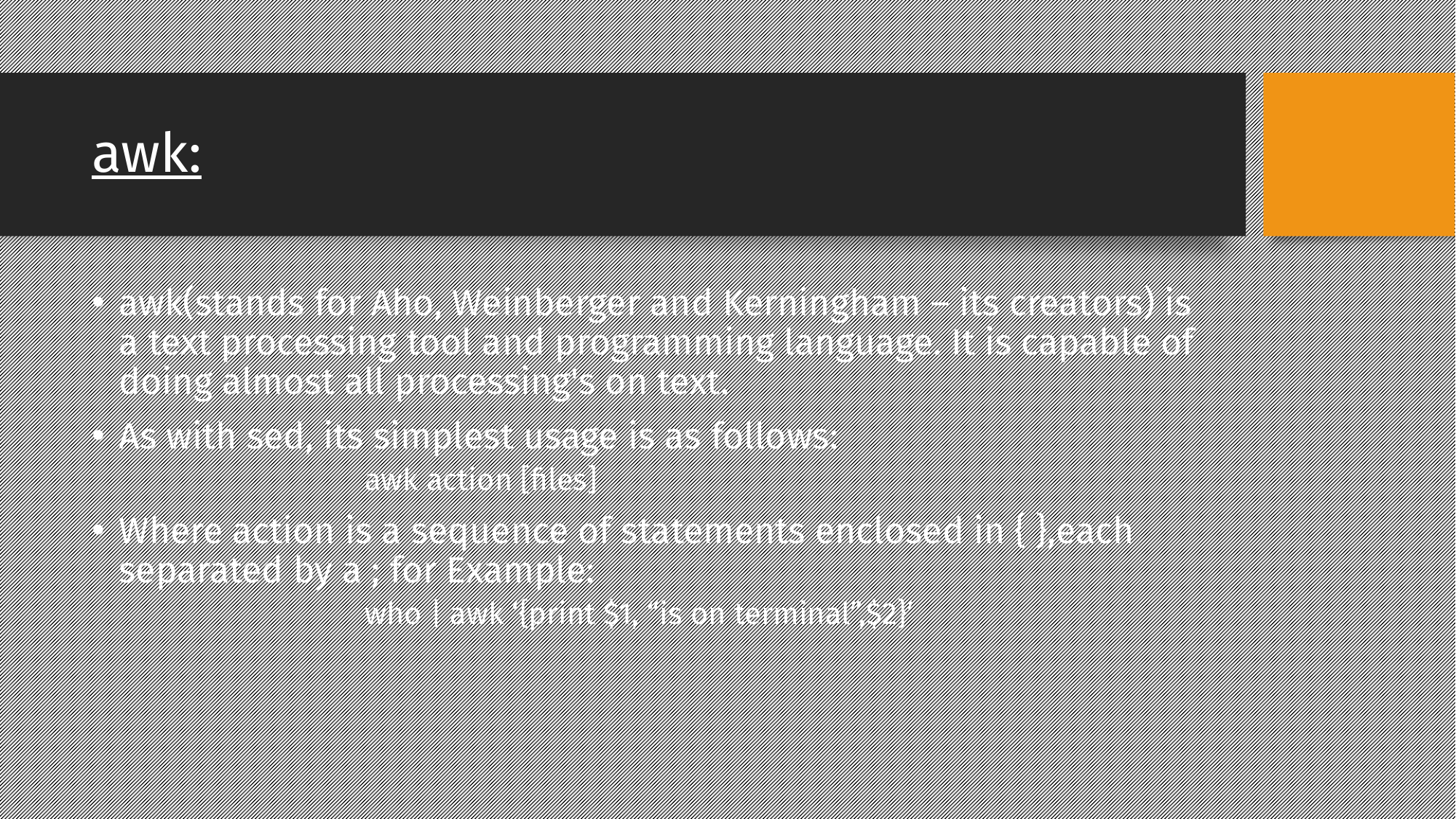

awk:
awk(stands for Aho, Weinberger and Kerningham – its creators) is a text processing tool and programming language. It is capable of doing almost all processing's on text.
As with sed, its simplest usage is as follows:
		awk action [files]
Where action is a sequence of statements enclosed in { },each separated by a ; for Example:
		who | awk ‘{print $1, “is on terminal”,$2}’